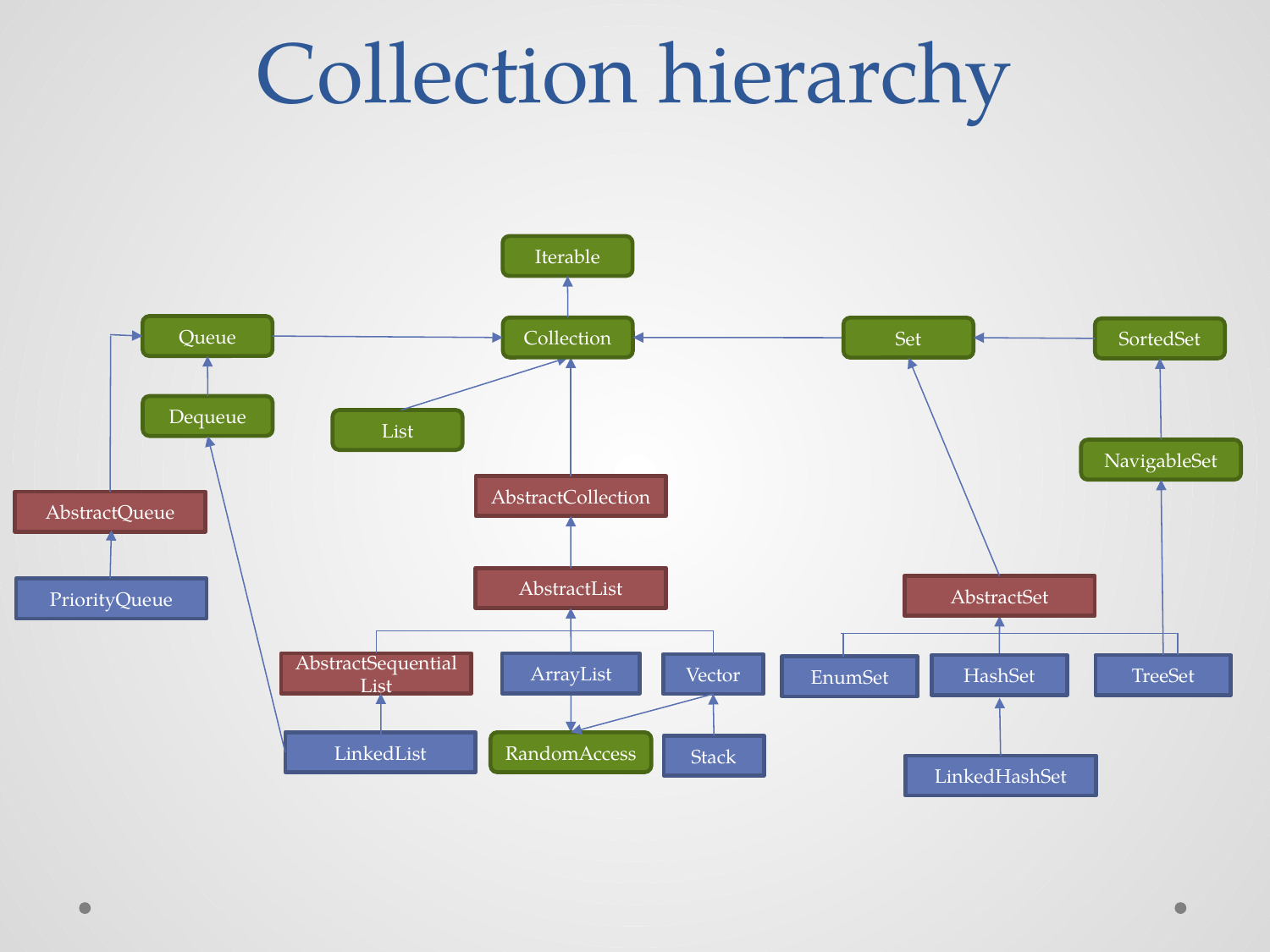

# Collection hierarchy
Iterable
Queue
Collection
Dequeue
AbstractQueue
PriorityQueue
List
AbstractCollection
AbstractList
AbstractSequentialList
ArrayList
LinkedList
RandomAccess
Stack
Set
SortedSet
NavigableSet
AbstractSet
HashSet
TreeSet
EnumSet
LinkedHashSet
Vector